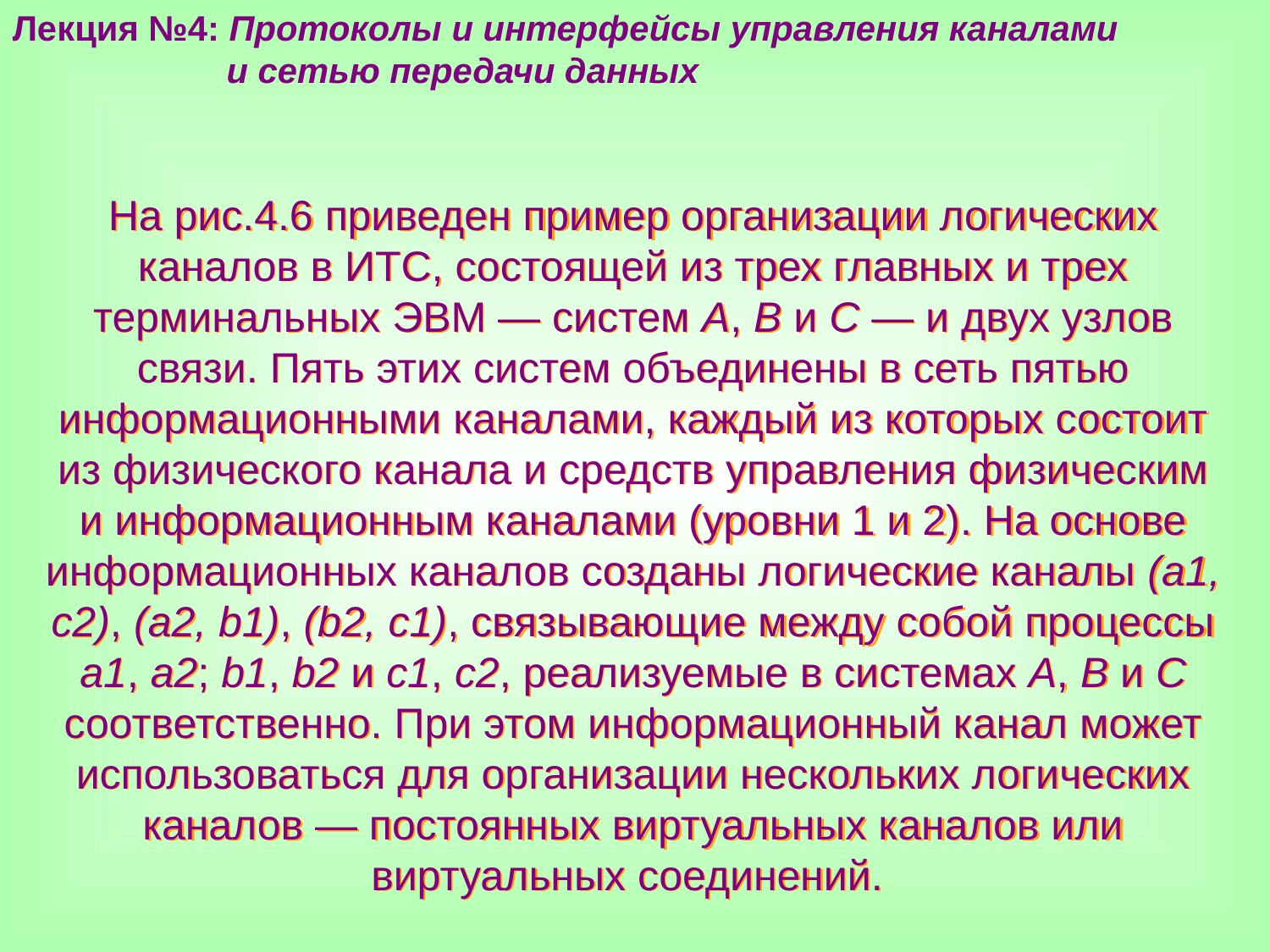

Лекция №4: Протоколы и интерфейсы управления каналами
                      и сетью передачи данных
На рис.4.6 приведен пример организации логических каналов в ИТС, состоящей из трех главных и трех терминальных ЭВМ — систем А, В и С — и двух узлов связи. Пять этих систем объединены в сеть пятью информационными каналами, каждый из которых состоит из физического канала и средств управления физическим и информационным каналами (уровни 1 и 2). На основе информационных каналов созданы логические каналы (a1, c2), (a2, b1), (b2, c1), связывающие между собой процессы a1, a2; b1, b2 и c1, c2, реализуемые в системах А, В и С соответственно. При этом информационный канал может использоваться для организации нескольких логических каналов — постоянных виртуальных каналов или виртуальных соединений.